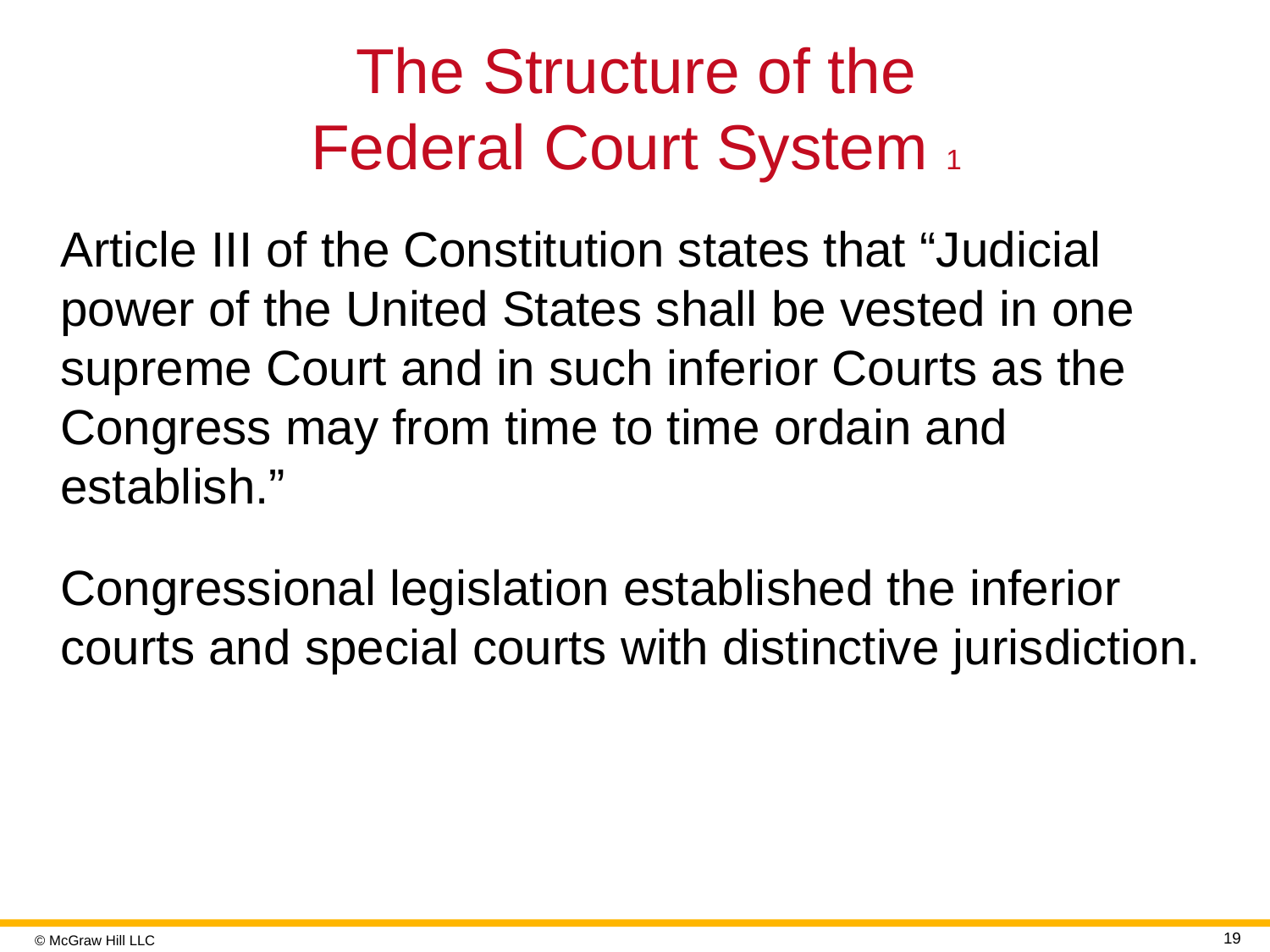

# The Structure of the Federal Court System 1
Article III of the Constitution states that “Judicial power of the United States shall be vested in one supreme Court and in such inferior Courts as the Congress may from time to time ordain and establish.”
Congressional legislation established the inferior courts and special courts with distinctive jurisdiction.
19